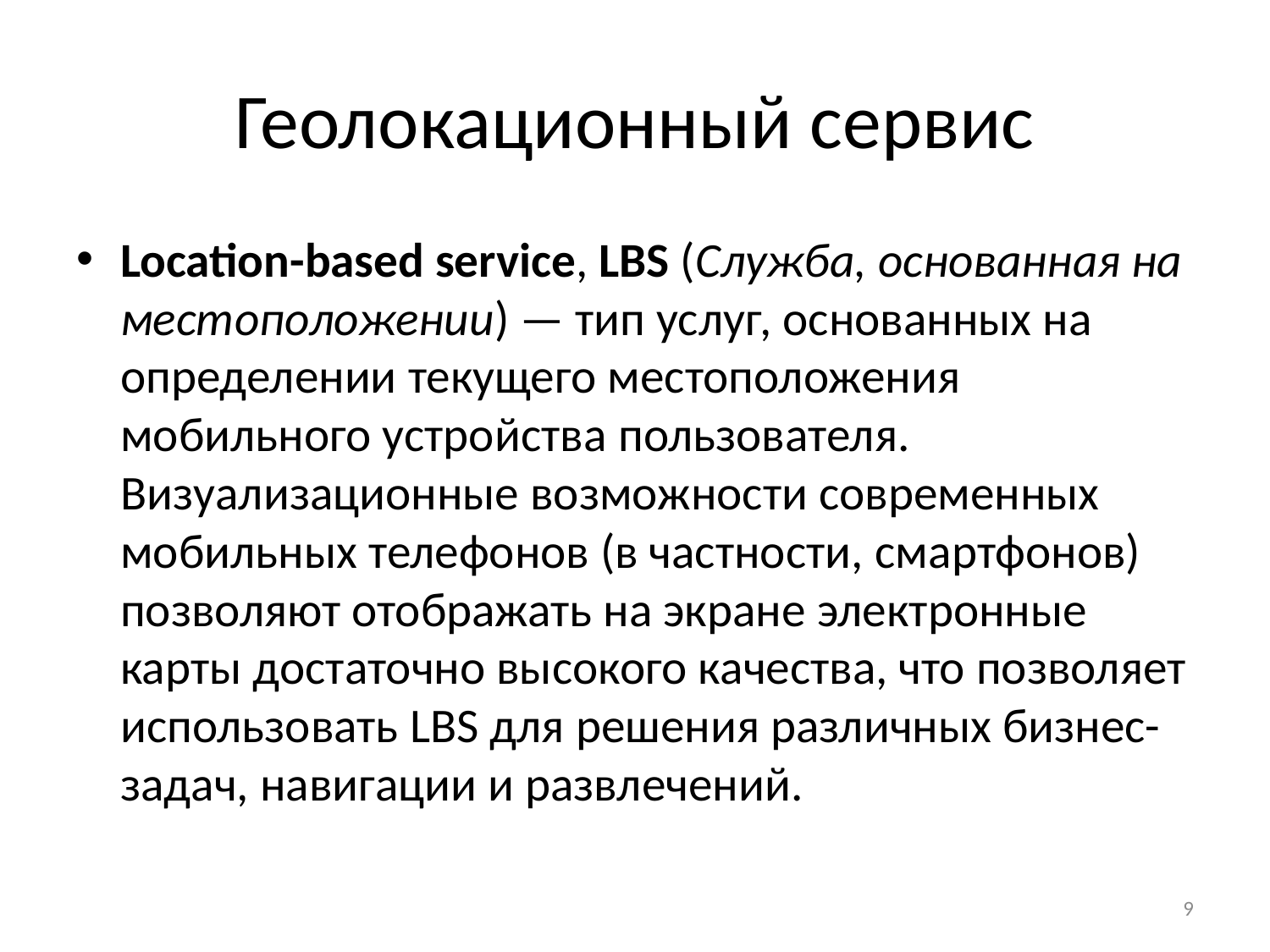

# Геолокационный сервис
Location-based service, LBS (Служба, основанная на местоположении) — тип услуг, основанных на определении текущего местоположения мобильного устройства пользователя. Визуализационные возможности современных мобильных телефонов (в частности, смартфонов) позволяют отображать на экране электронные карты достаточно высокого качества, что позволяет использовать LBS для решения различных бизнес-задач, навигации и развлечений.

9